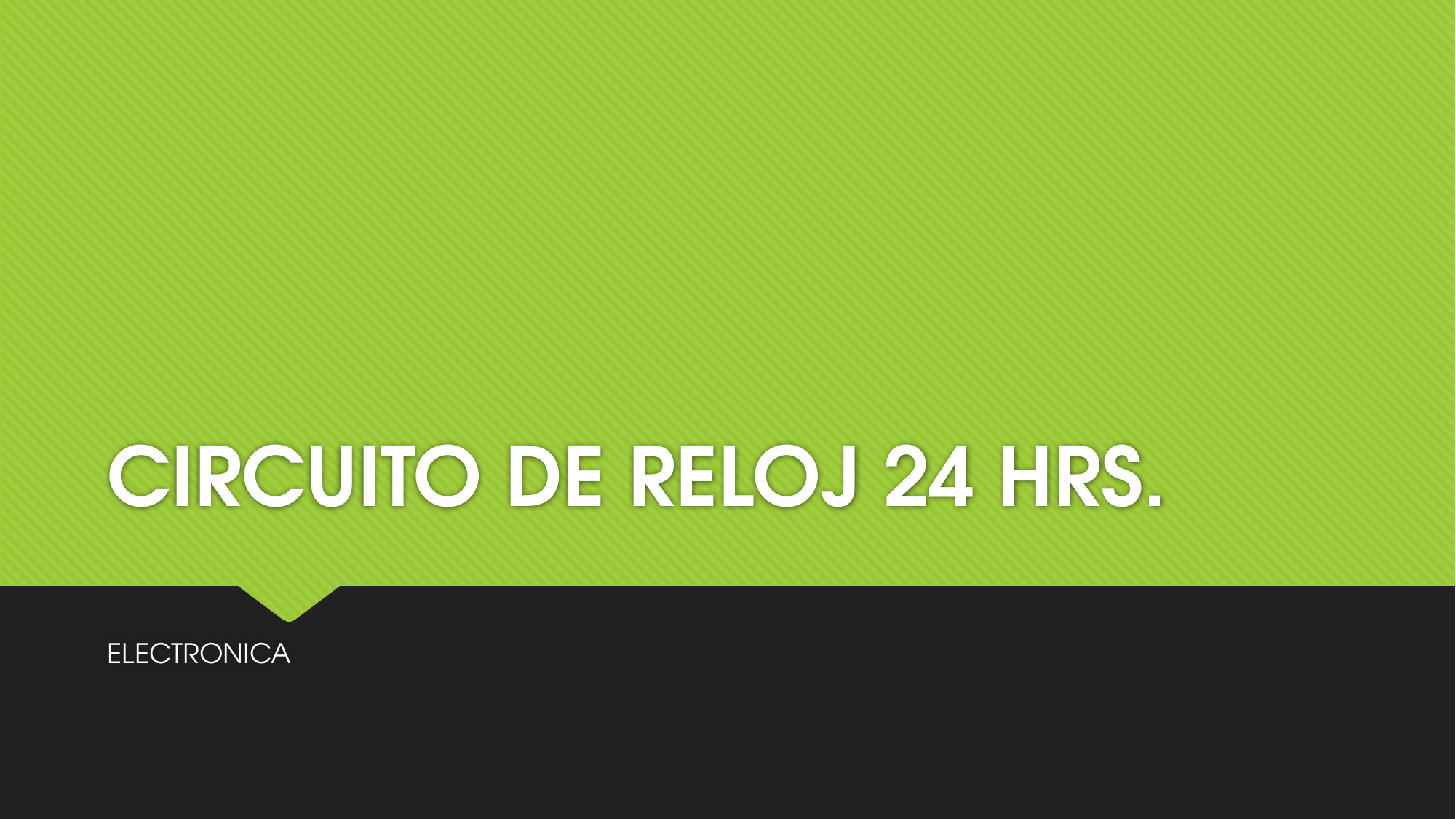

# CIRCUITO DE RELOJ 24 HRS.
ELECTRONICA